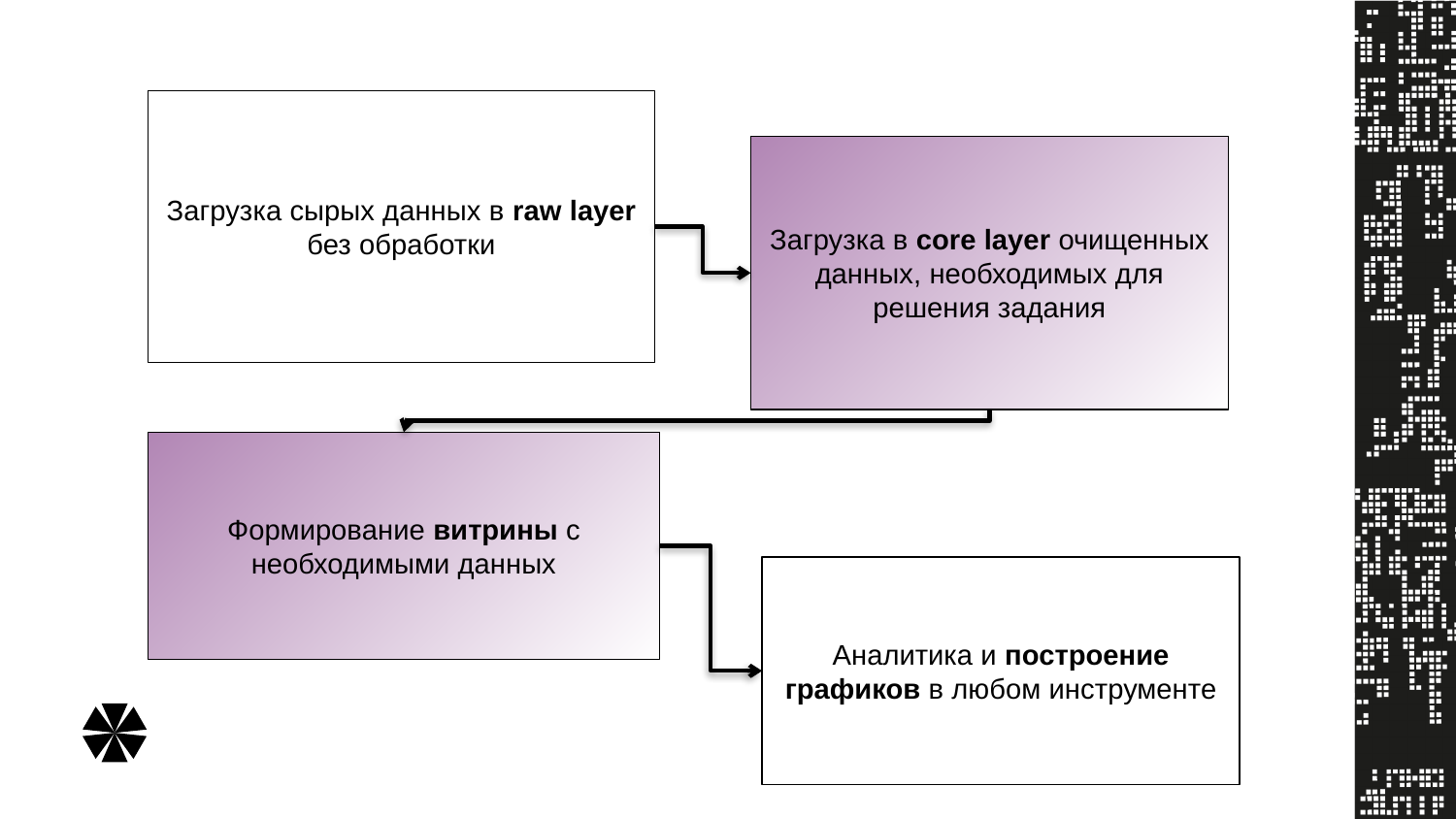

Загрузка сырых данных в raw layer без обработки
Загрузка в core layer очищенных данных, необходимых для решения задания
Формирование витрины с необходимыми данных
Аналитика и построение графиков в любом инструменте